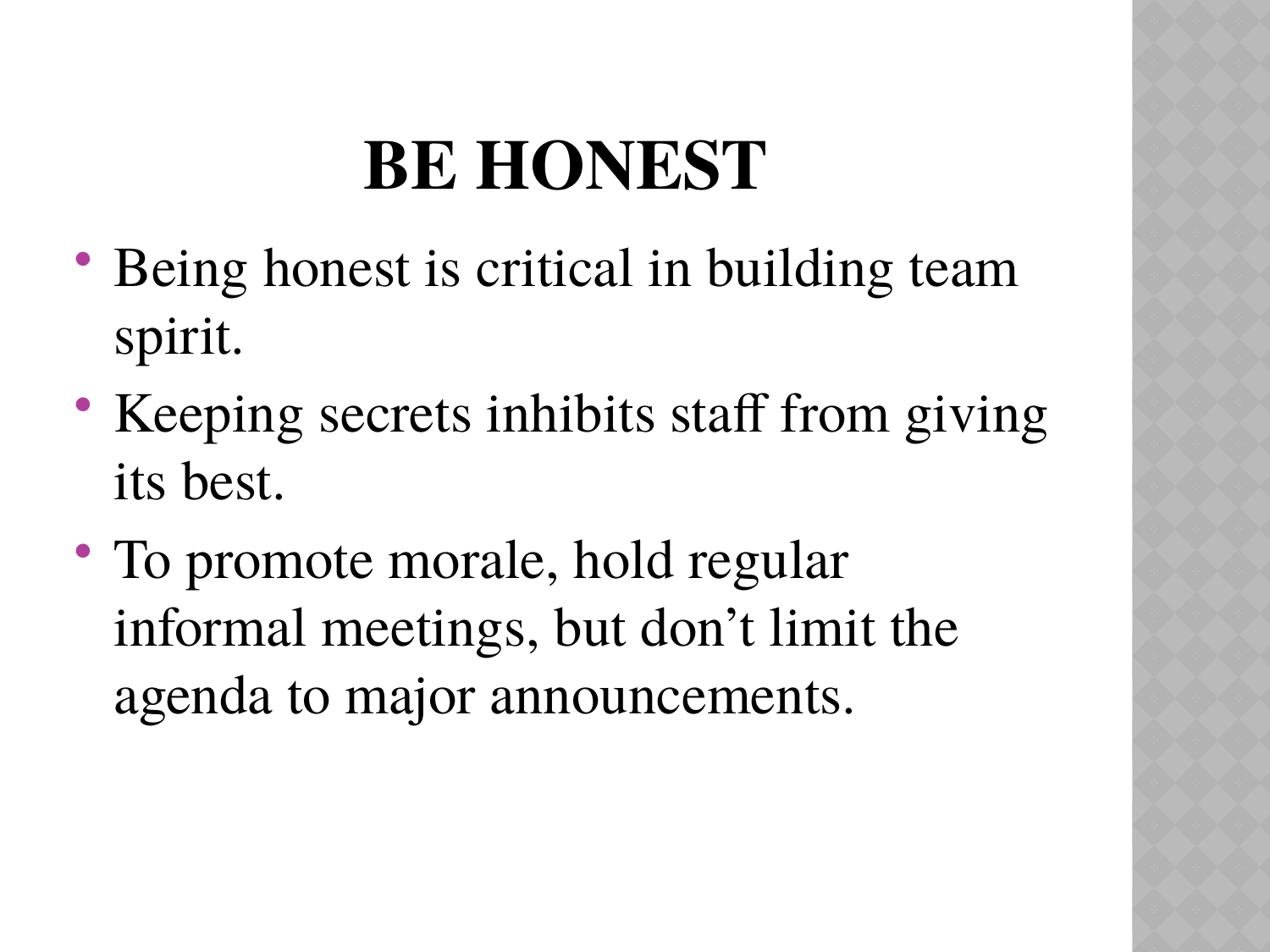

# Be Honest
Being honest is critical in building team spirit.
Keeping secrets inhibits staff from giving its best.
To promote morale, hold regular informal meetings, but don’t limit the agenda to major announcements.